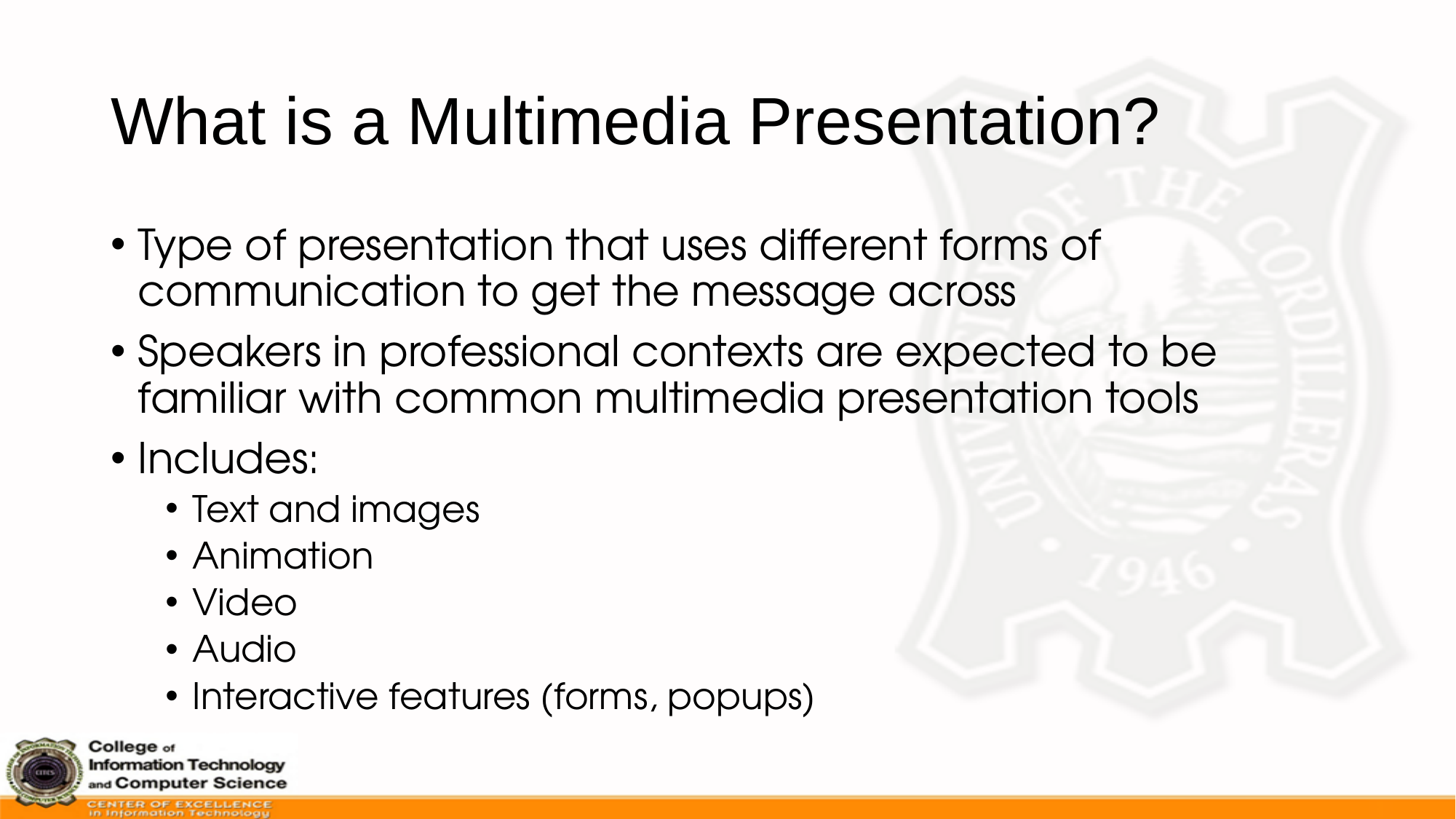

# What is a Multimedia Presentation?
Type of presentation that uses different forms of communication to get the message across
Speakers in professional contexts are expected to be familiar with common multimedia presentation tools
Includes:
Text and images
Animation
Video
Audio
Interactive features (forms, popups)